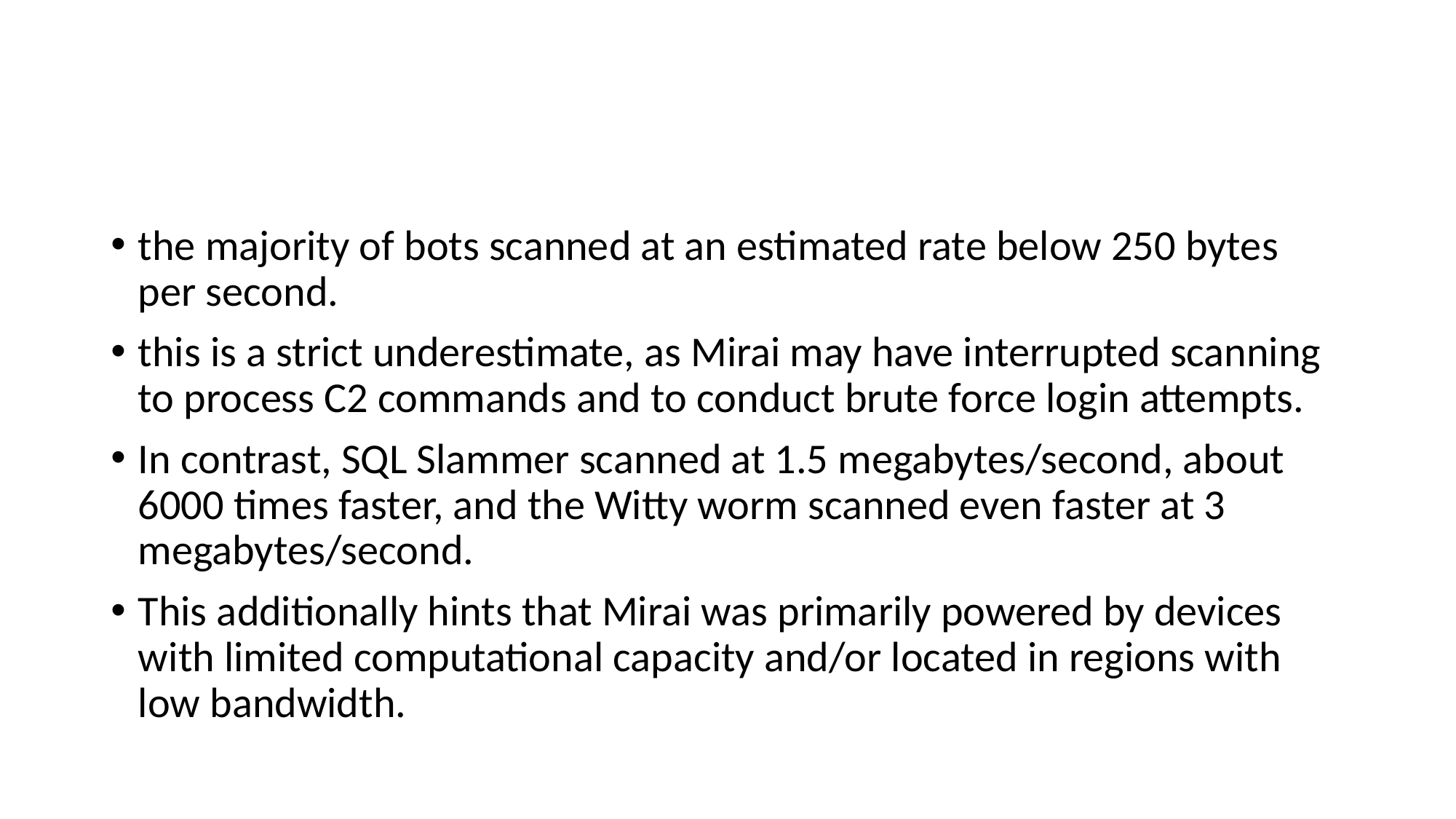

#
the majority of bots scanned at an estimated rate below 250 bytes per second.
this is a strict underestimate, as Mirai may have interrupted scanning to process C2 commands and to conduct brute force login attempts.
In contrast, SQL Slammer scanned at 1.5 megabytes/second, about 6000 times faster, and the Witty worm scanned even faster at 3 megabytes/second.
This additionally hints that Mirai was primarily powered by devices with limited computational capacity and/or located in regions with low bandwidth.